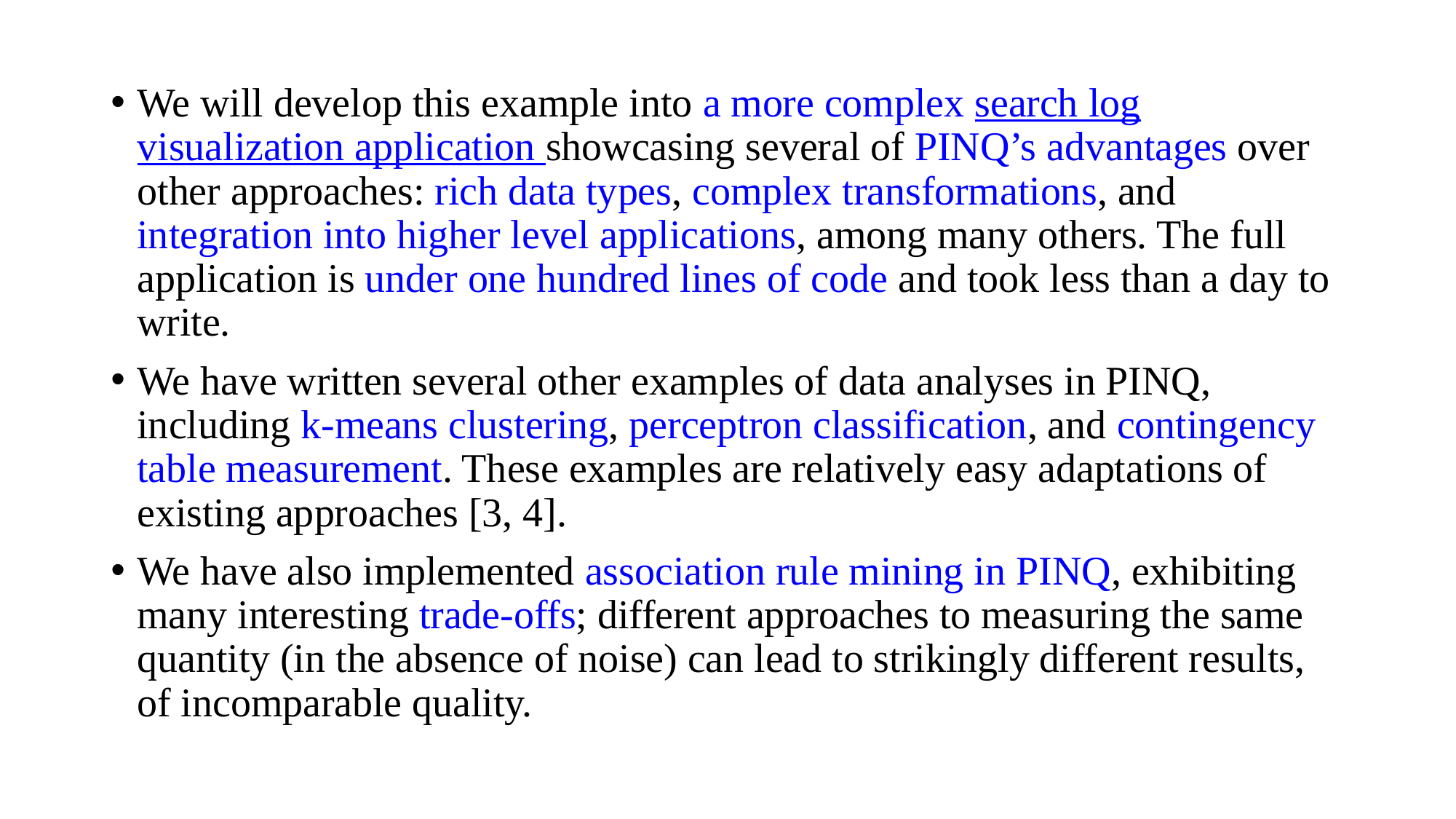

We will develop this example into a more complex search log visualization application showcasing several of PINQ’s advantages over other approaches: rich data types, complex transformations, and integration into higher level applications, among many others. The full application is under one hundred lines of code and took less than a day to write.
We have written several other examples of data analyses in PINQ, including k-means clustering, perceptron classification, and contingency table measurement. These examples are relatively easy adaptations of existing approaches [3, 4].
We have also implemented association rule mining in PINQ, exhibiting many interesting trade-offs; different approaches to measuring the same quantity (in the absence of noise) can lead to strikingly different results, of incomparable quality.